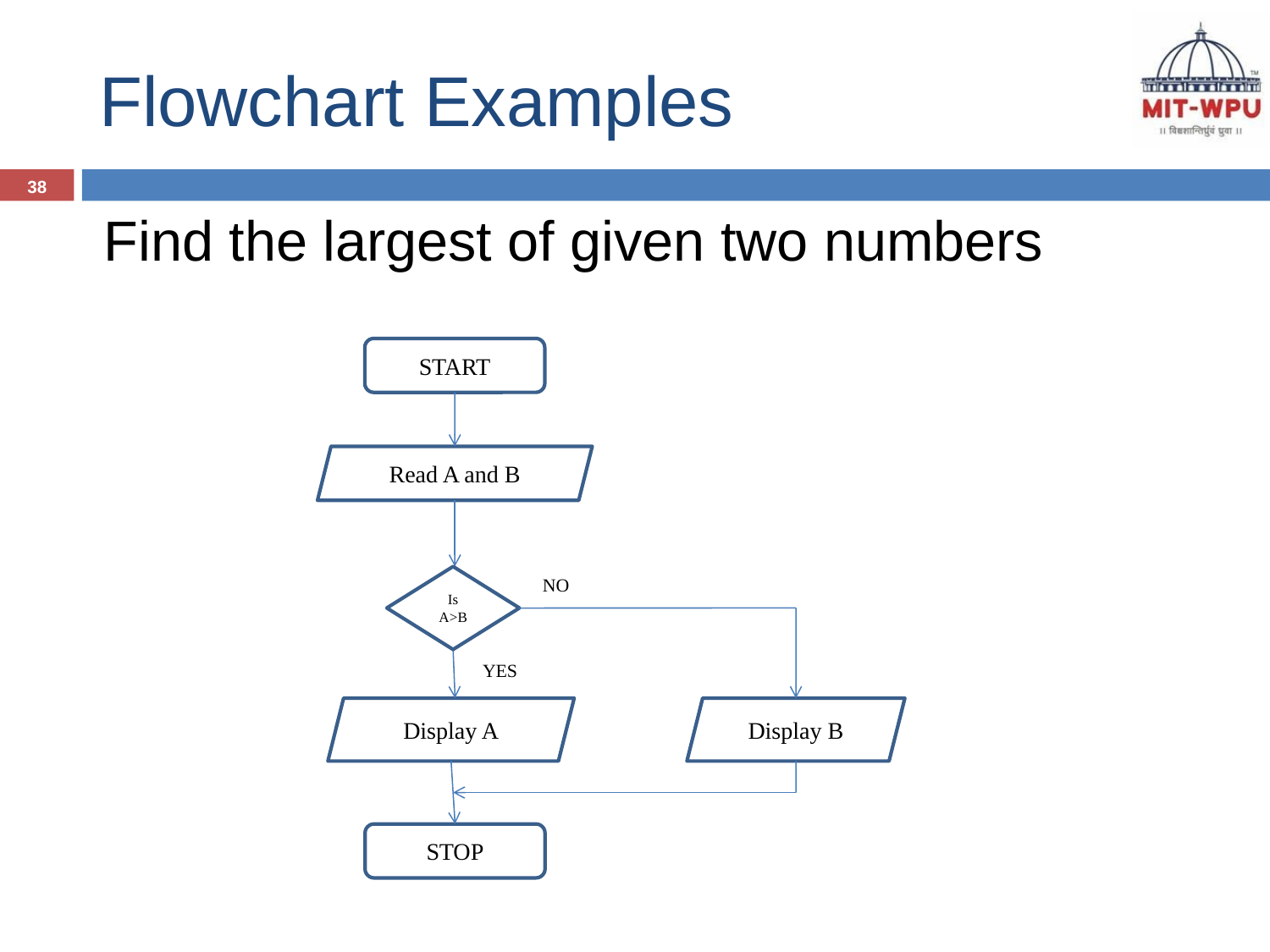

# Flowchart Examples
38
Find the largest of given two numbers
START
Read A and B
Is
A>B
NO
YES
Display A
Display B
STOP